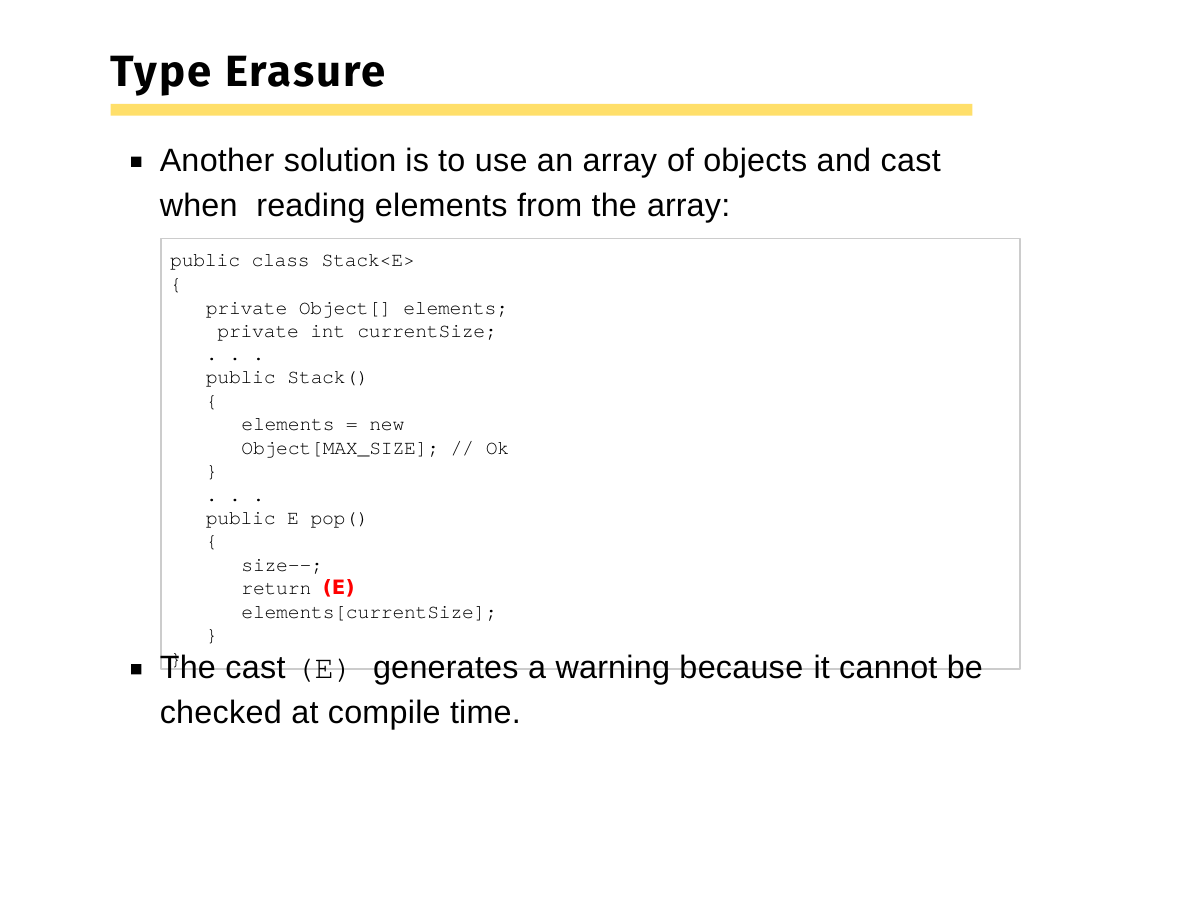

# Type Erasure

Another solution is to use an array of objects and cast when  reading elements from the array:

public class Stack<E>
{
private Object[] elements;  private int currentSize;
. . .
public Stack()
{
elements = new Object[MAX_SIZE]; // Ok
}
. . .
public E pop()
{
size--;
return (E) elements[currentSize];
}
}
The cast (E) generates a warning because it cannot be  checked at compile time.